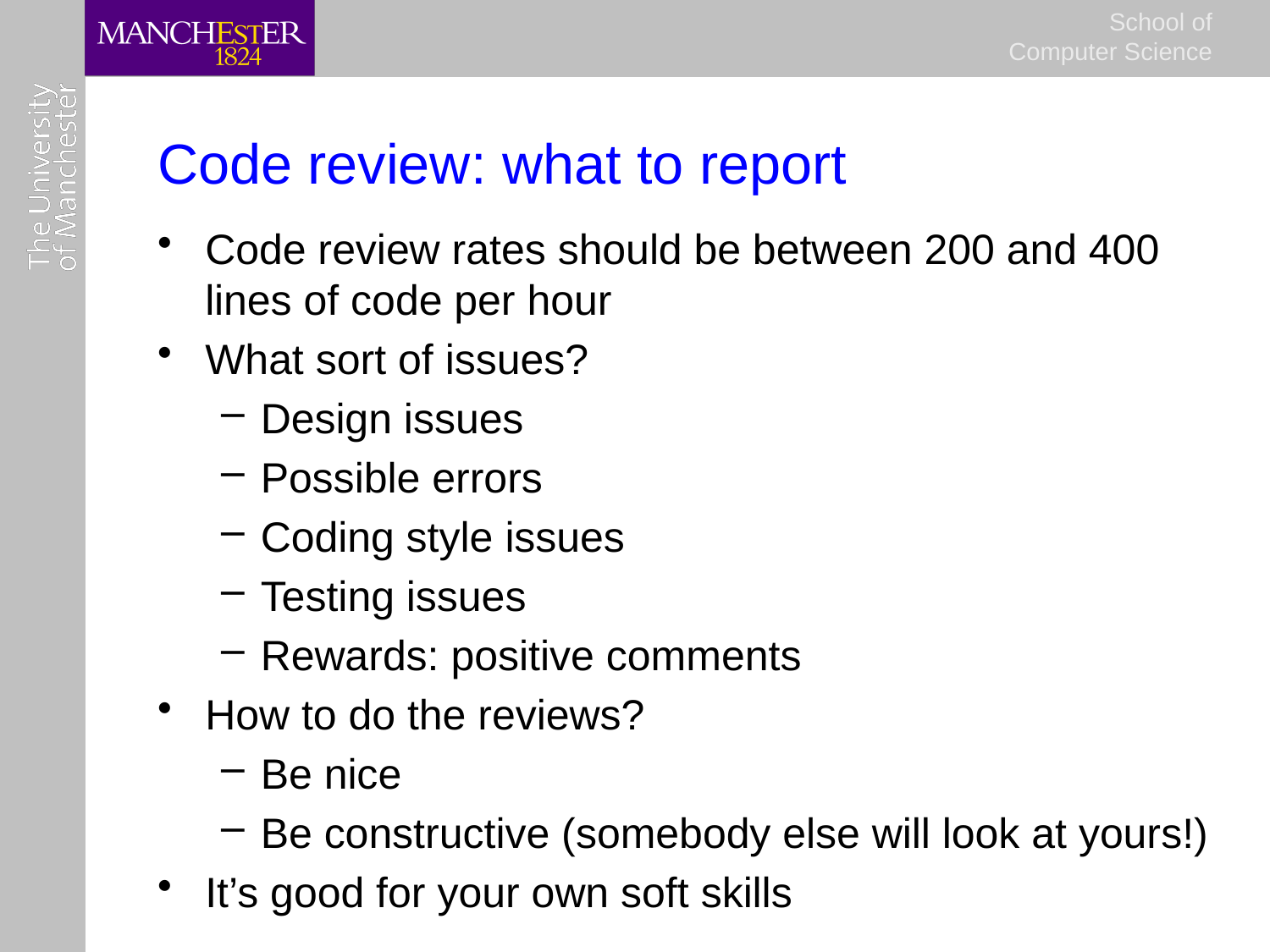

# Code review: what to report
Code review rates should be between 200 and 400 lines of code per hour
What sort of issues?
Design issues
Possible errors
Coding style issues
Testing issues
Rewards: positive comments
How to do the reviews?
Be nice
Be constructive (somebody else will look at yours!)
It’s good for your own soft skills